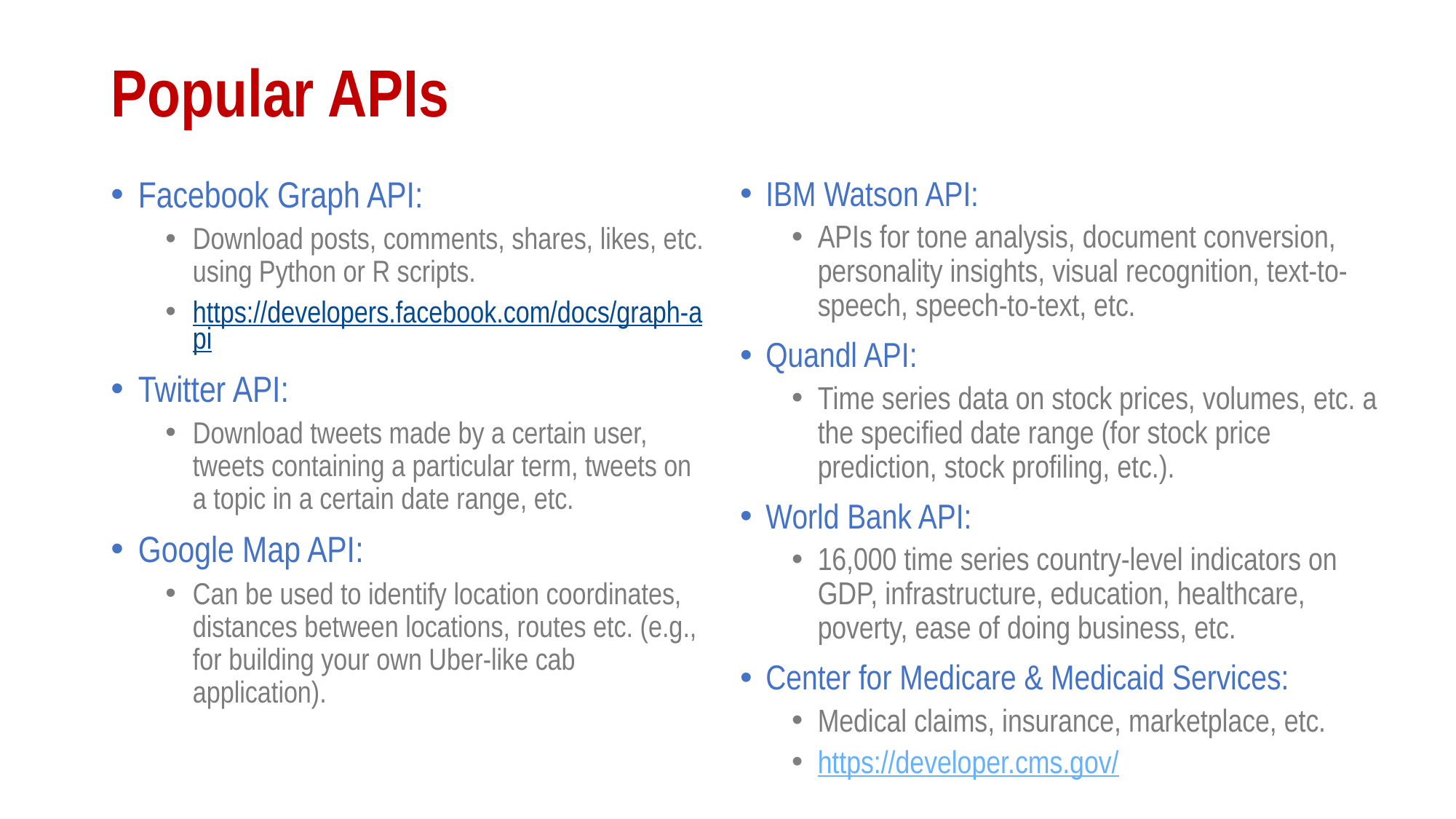

# Popular APIs
Facebook Graph API:
Download posts, comments, shares, likes, etc. using Python or R scripts.
https://developers.facebook.com/docs/graph-api
Twitter API:
Download tweets made by a certain user, tweets containing a particular term, tweets on a topic in a certain date range, etc.
Google Map API:
Can be used to identify location coordinates, distances between locations, routes etc. (e.g., for building your own Uber-like cab application).
IBM Watson API:
APIs for tone analysis, document conversion, personality insights, visual recognition, text-to-speech, speech-to-text, etc.
Quandl API:
Time series data on stock prices, volumes, etc. a the specified date range (for stock price prediction, stock profiling, etc.).
World Bank API:
16,000 time series country-level indicators on GDP, infrastructure, education, healthcare, poverty, ease of doing business, etc.
Center for Medicare & Medicaid Services:
Medical claims, insurance, marketplace, etc.
https://developer.cms.gov/